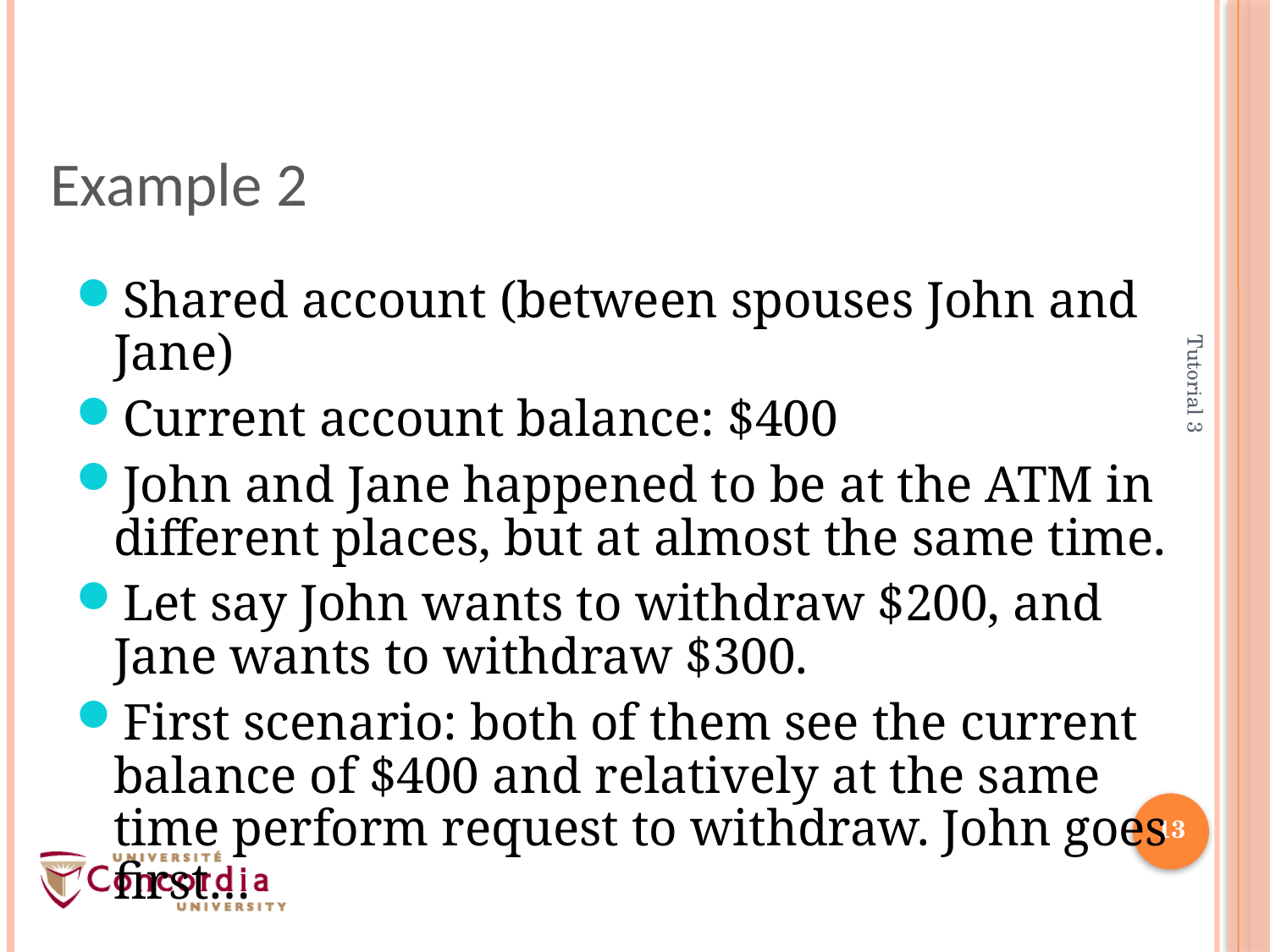

Example 2
Shared account (between spouses John and Jane)
Current account balance: $400
John and Jane happened to be at the ATM in different places, but at almost the same time.
Let say John wants to withdraw $200, and Jane wants to withdraw $300.
First scenario: both of them see the current balance of $400 and relatively at the same time perform request to withdraw. John goes first…
Tutorial 3
13